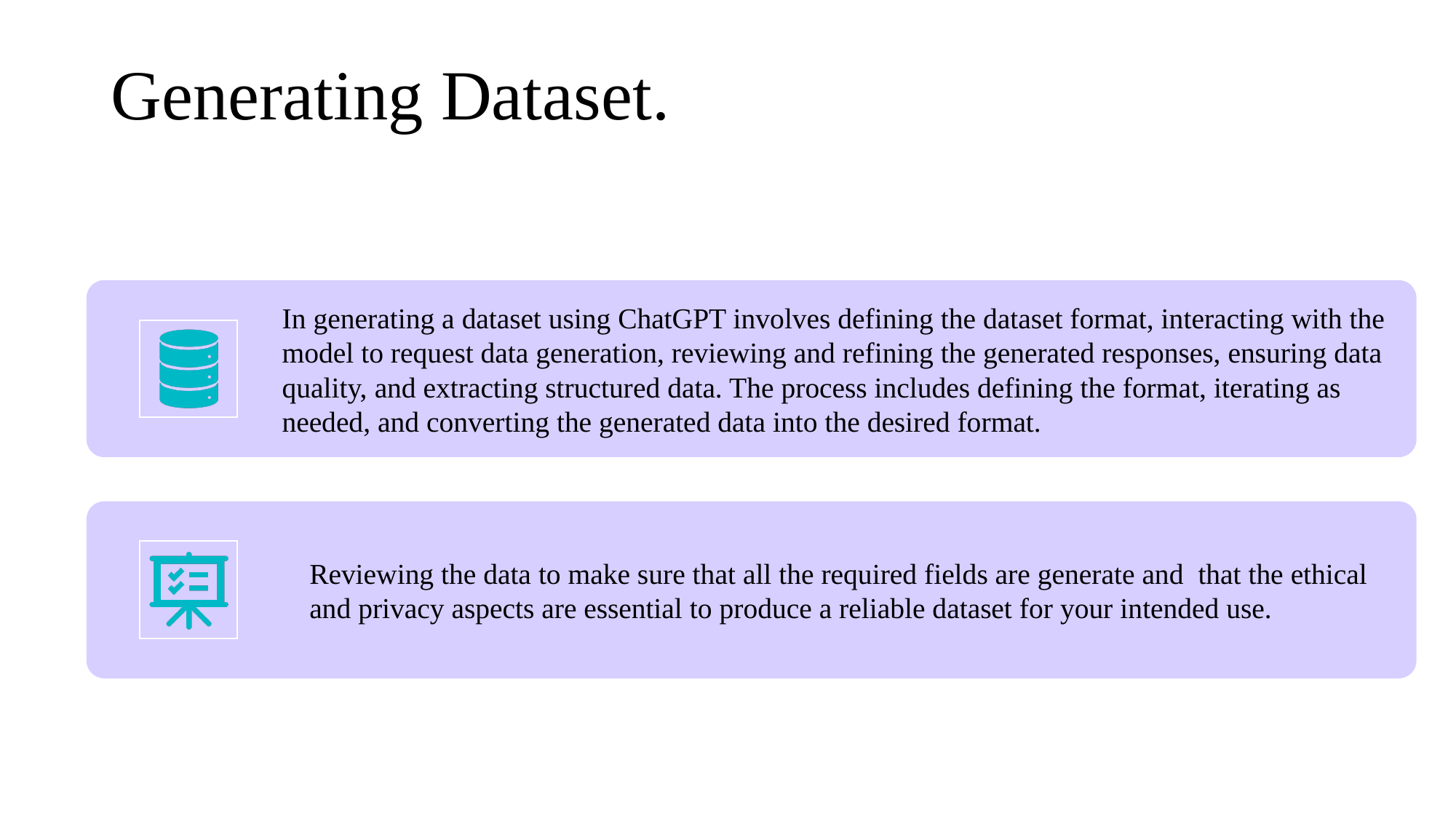

# Generating Dataset.
In generating a dataset using ChatGPT involves defining the dataset format, interacting with the model to request data generation, reviewing and refining the generated responses, ensuring data quality, and extracting structured data. The process includes defining the format, iterating as needed, and converting the generated data into the desired format.
Reviewing the data to make sure that all the required fields are generate and  that the ethical and privacy aspects are essential to produce a reliable dataset for your intended use.